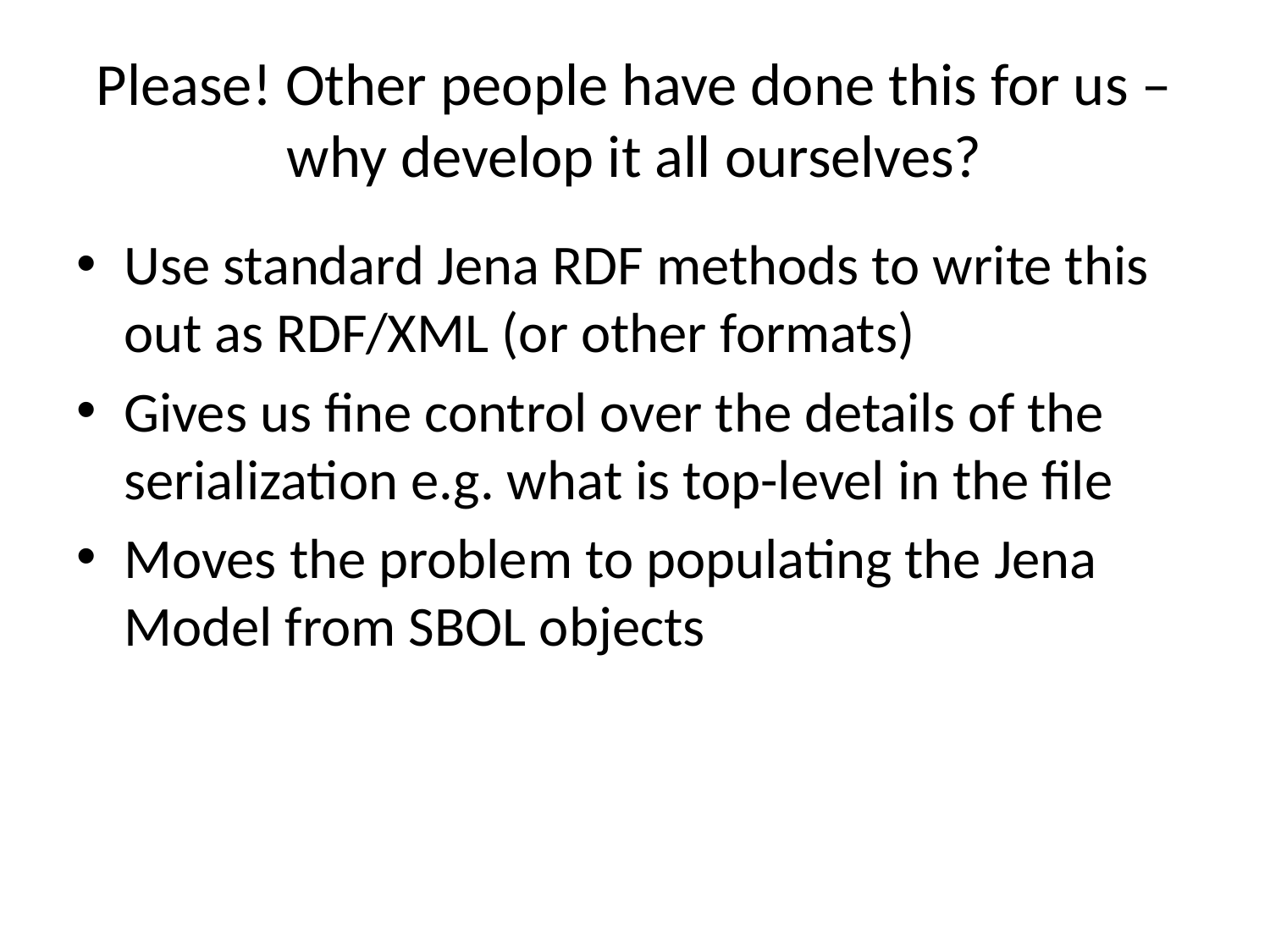

# Please! Other people have done this for us – why develop it all ourselves?
Use standard Jena RDF methods to write this out as RDF/XML (or other formats)
Gives us fine control over the details of the serialization e.g. what is top-level in the file
Moves the problem to populating the Jena Model from SBOL objects